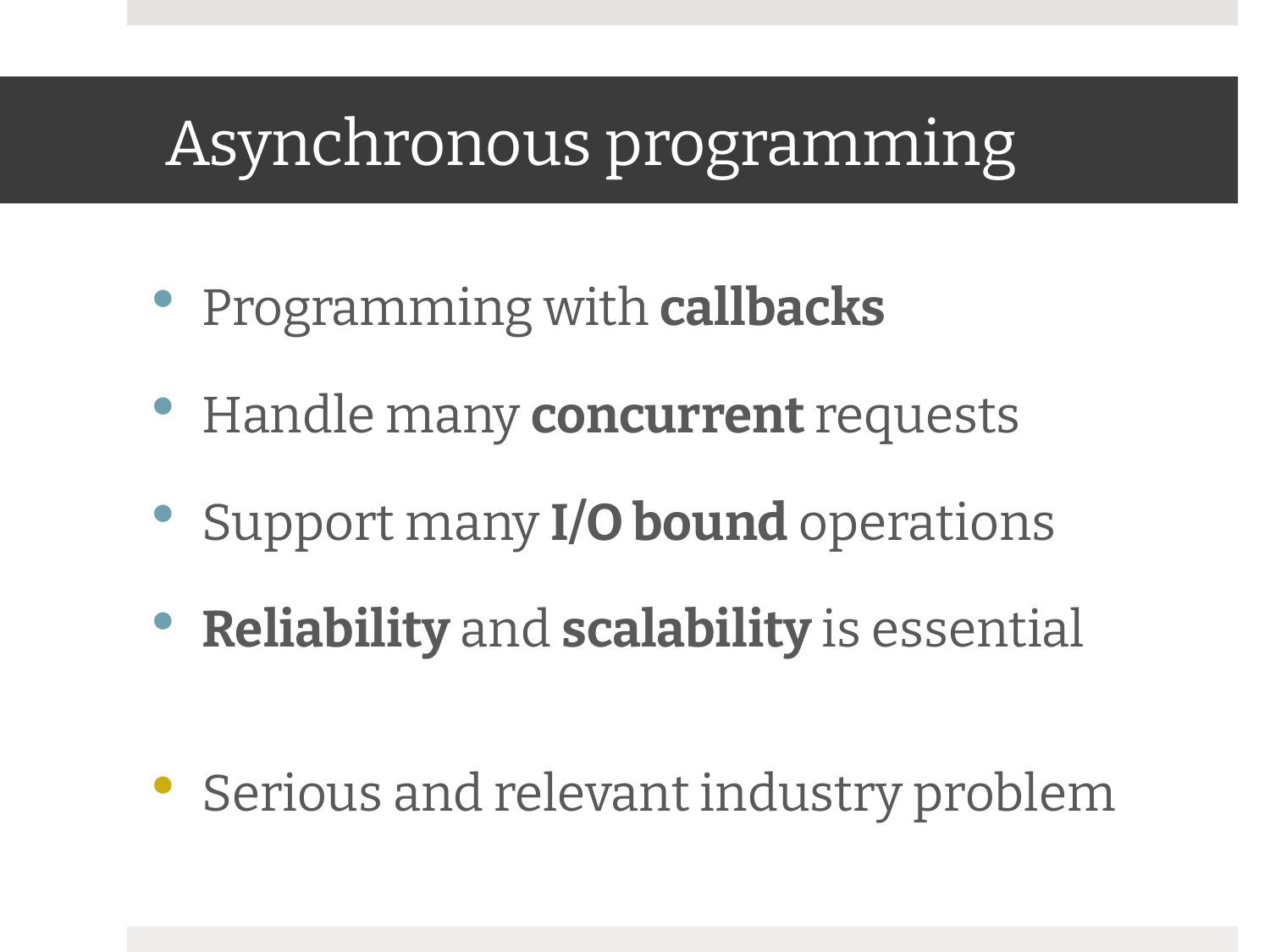

# Asynchronous programming
Programming with callbacks
Handle many concurrent requests
Support many I/O bound operations
Reliability and scalability is essential

Serious and relevant industry problem